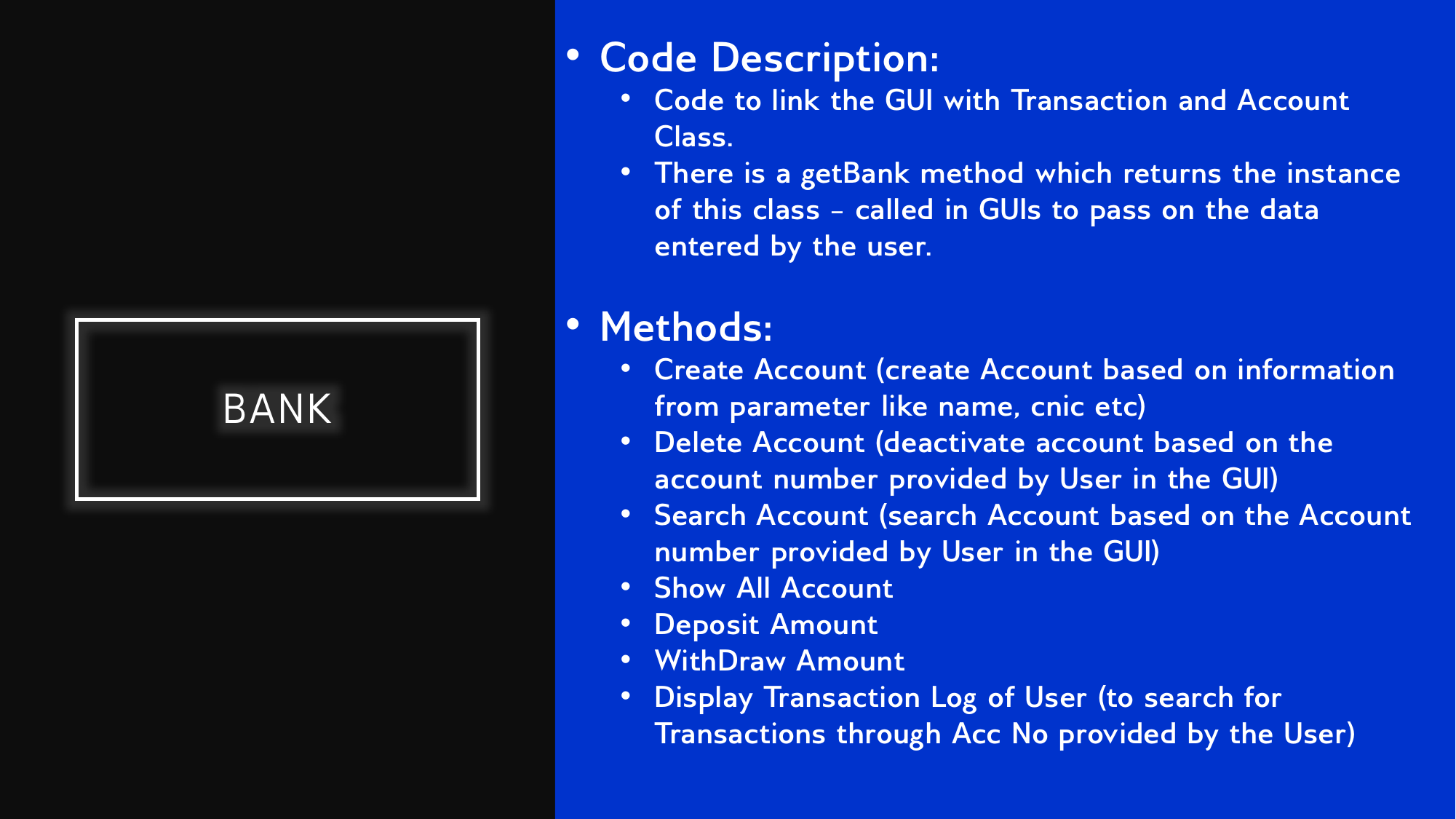

Code Description:
Code to link the GUI with Transaction and Account Class.
There is a getBank method which returns the instance of this class – called in GUIs to pass on the data entered by the user.

Methods:
Create Account (create Account based on information from parameter like name, cnic etc)
Delete Account (deactivate account based on the account number provided by User in the GUI)
Search Account (search Account based on the Account number provided by User in the GUI)
Show All Account
Deposit Amount
WithDraw Amount
Display Transaction Log of User (to search for Transactions through Acc No provided by the User)

Bank